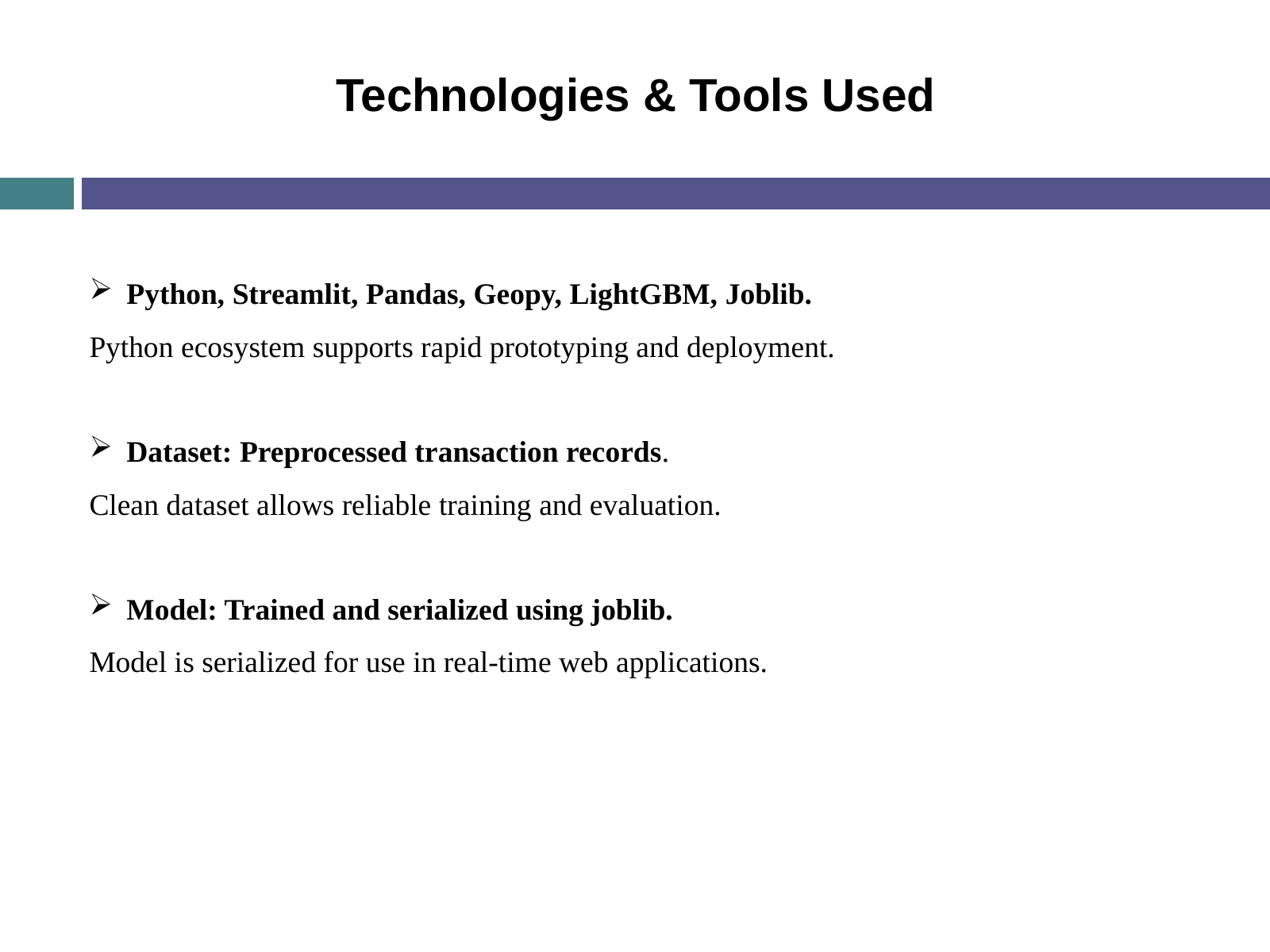

Technologies & Tools Used

Python, Streamlit, Pandas, Geopy, LightGBM, Joblib.
Python ecosystem supports rapid prototyping and deployment.

Dataset: Preprocessed transaction records.
Clean dataset allows reliable training and evaluation.

Model: Trained and serialized using joblib.
Model is serialized for use in real-time web applications.